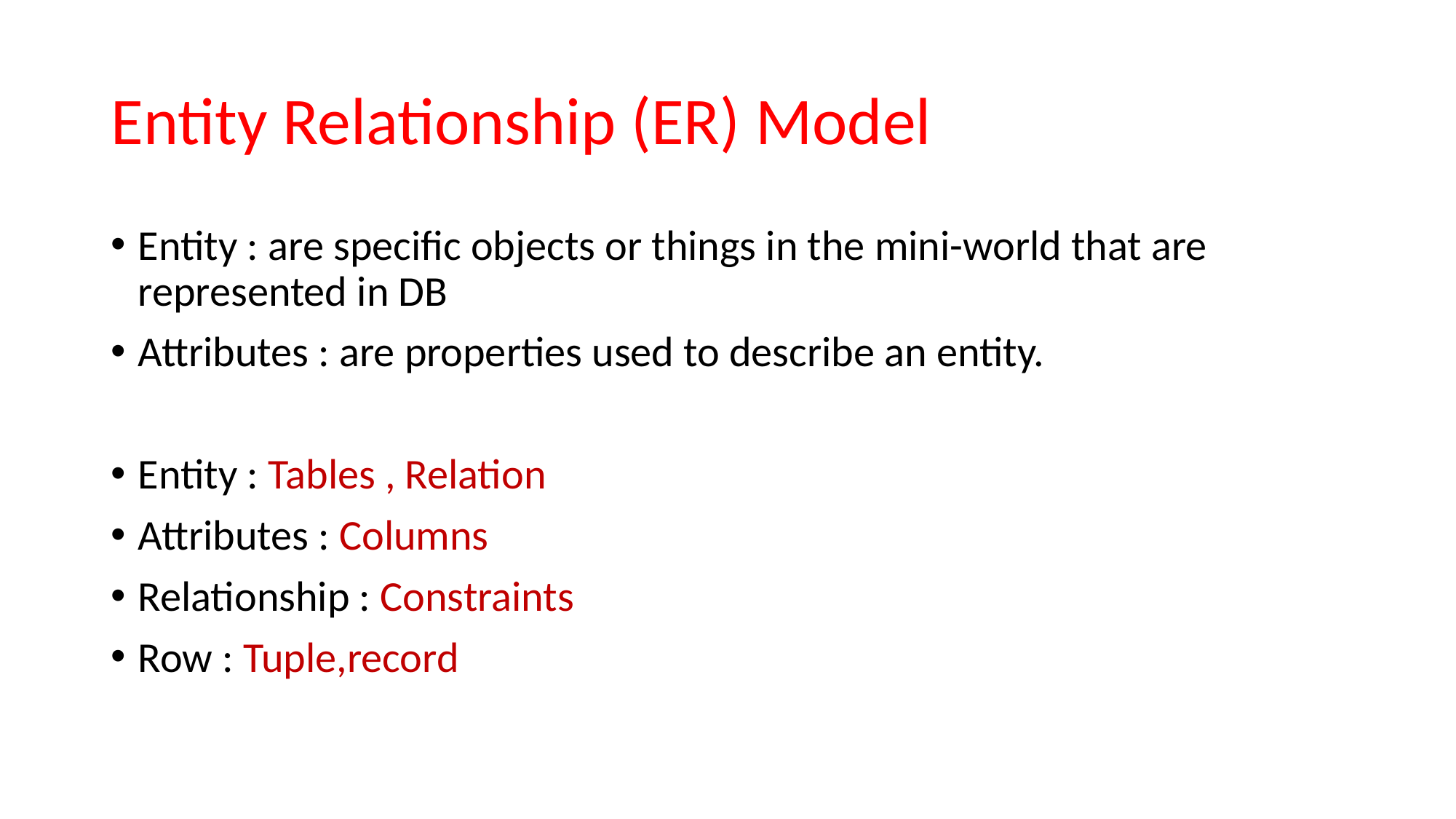

# Entity Relationship (ER) Model
Entity : are specific objects or things in the mini-world that are represented in DB
Attributes : are properties used to describe an entity.

Entity : Tables , Relation
Attributes : Columns
Relationship : Constraints
Row : Tuple,record